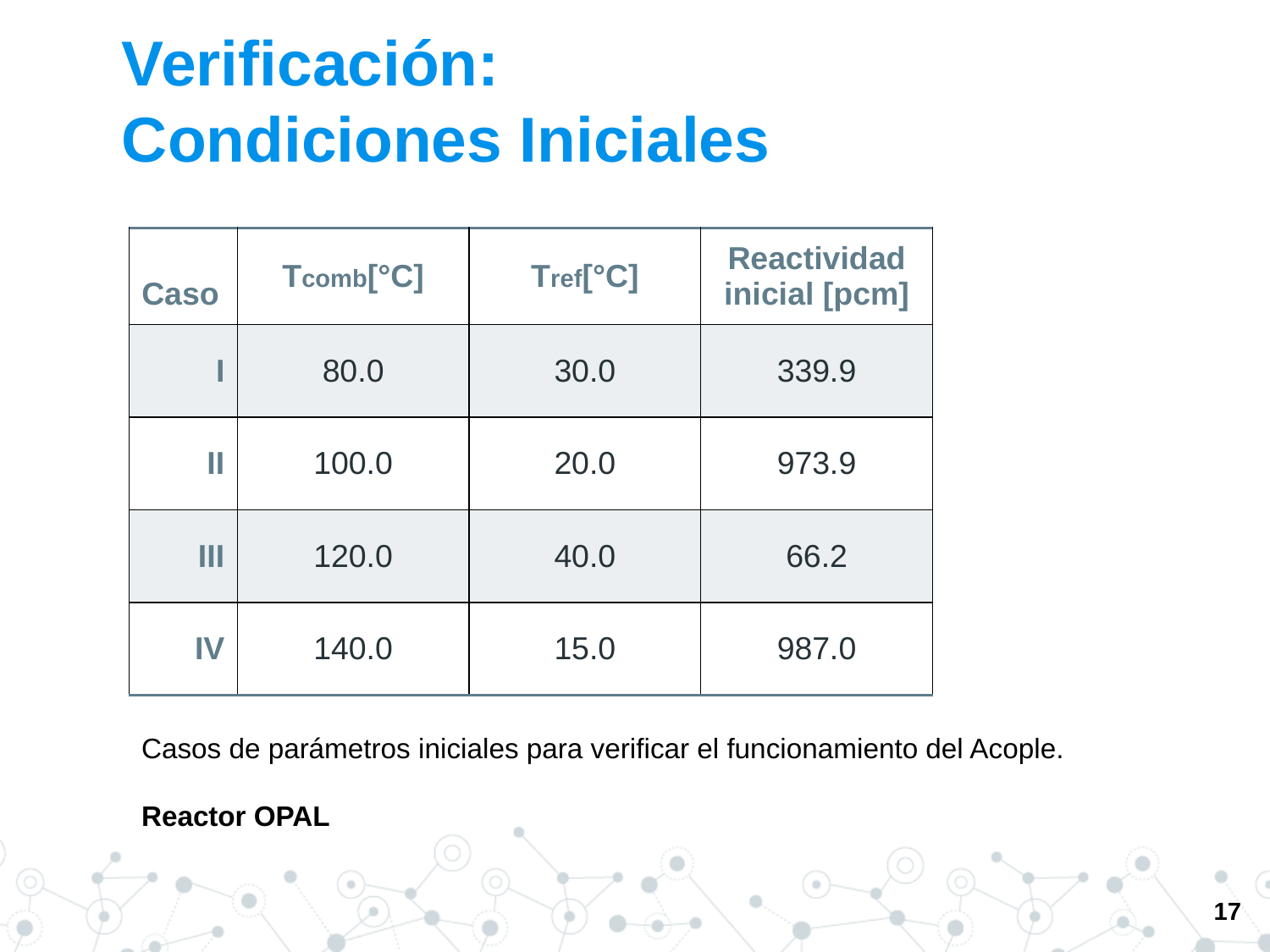

# Verificación: Condiciones Iniciales
| Caso | Tcomb[°C] | Tref[°C] | Reactividad inicial [pcm] |
| --- | --- | --- | --- |
| I | 80.0 | 30.0 | 339.9 |
| II | 100.0 | 20.0 | 973.9 |
| III | 120.0 | 40.0 | 66.2 |
| IV | 140.0 | 15.0 | 987.0 |
Casos de parámetros iniciales para verificar el funcionamiento del Acople.

Reactor OPAL
17